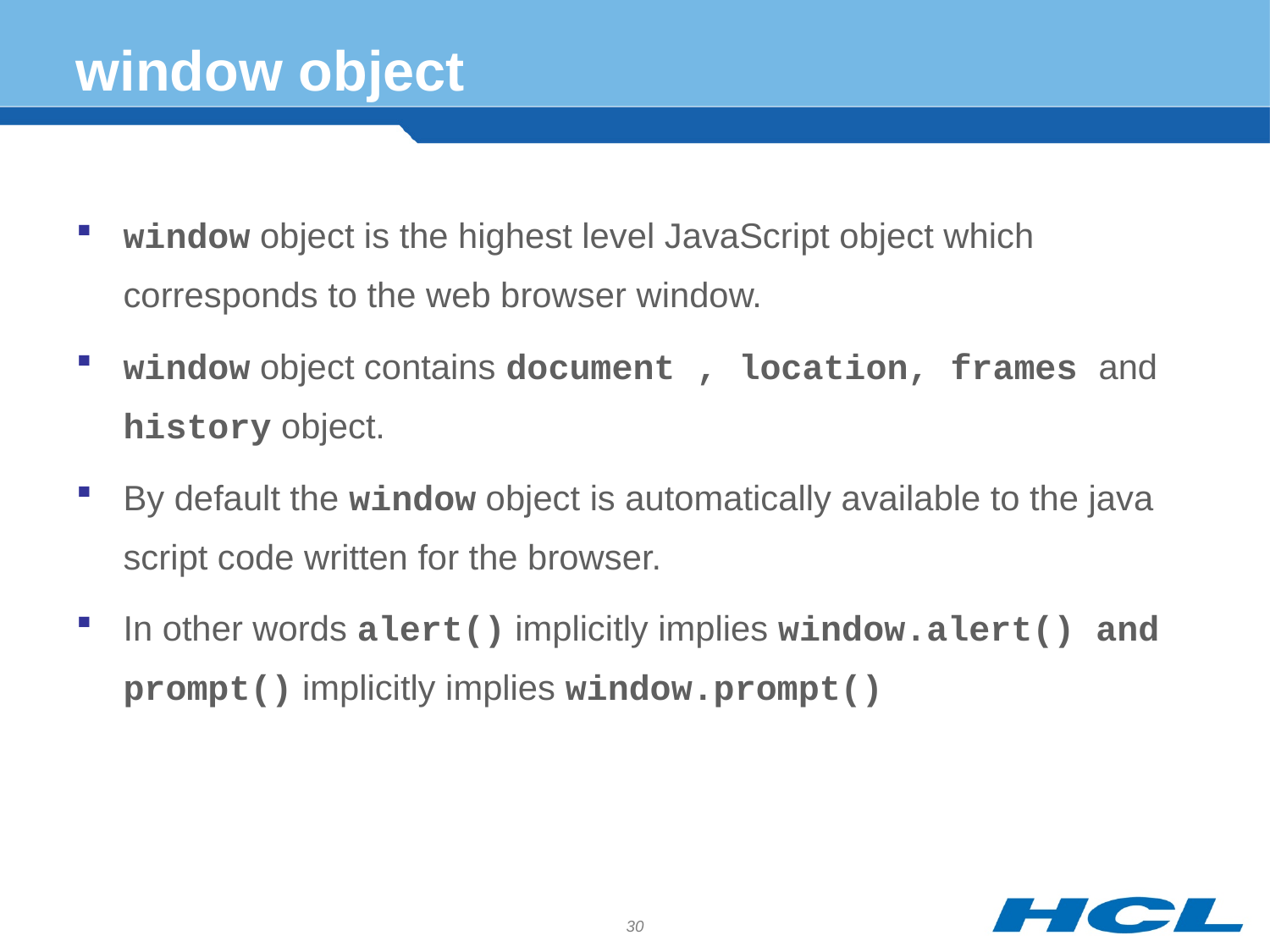

window object
window object is the highest level JavaScript object which corresponds to the web browser window.
window object contains document , location, frames and history object.
By default the window object is automatically available to the java script code written for the browser.
In other words alert() implicitly implies window.alert() and prompt() implicitly implies window.prompt()
30